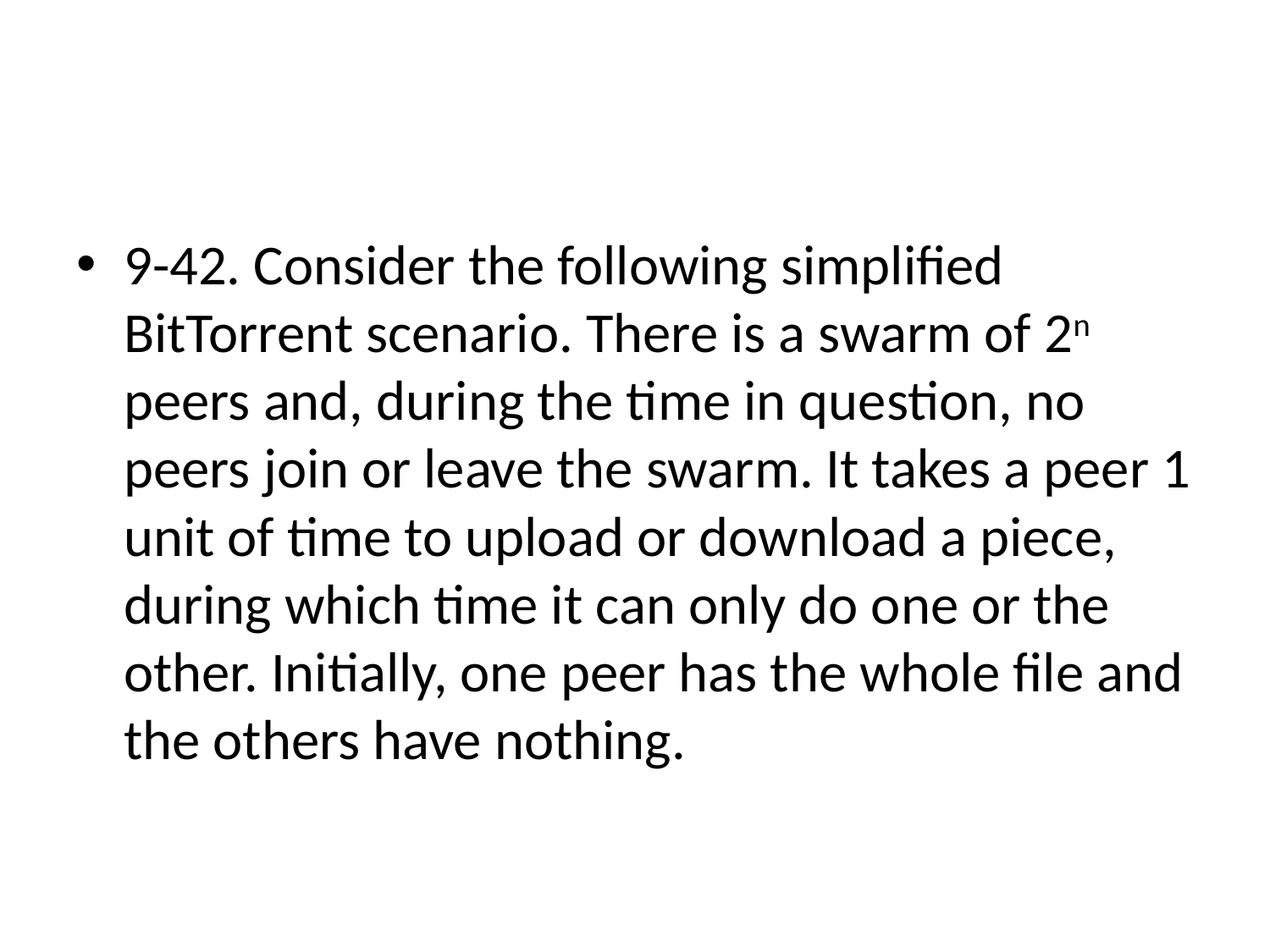

#
9-42. Consider the following simplified BitTorrent scenario. There is a swarm of 2n peers and, during the time in question, no peers join or leave the swarm. It takes a peer 1 unit of time to upload or download a piece, during which time it can only do one or the other. Initially, one peer has the whole file and the others have nothing.